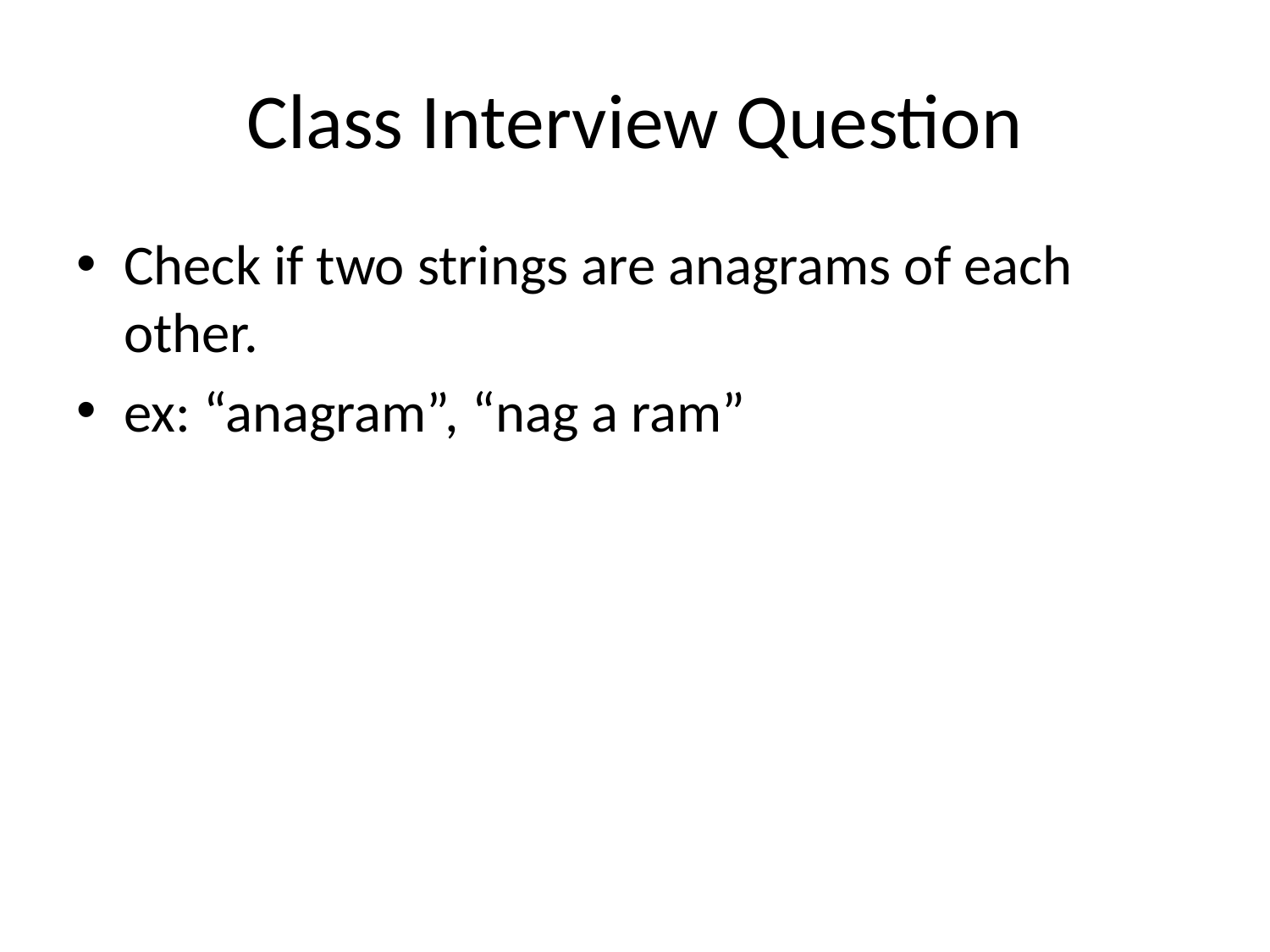

# Class Interview Question
Check if two strings are anagrams of each other.
ex: “anagram”, “nag a ram”